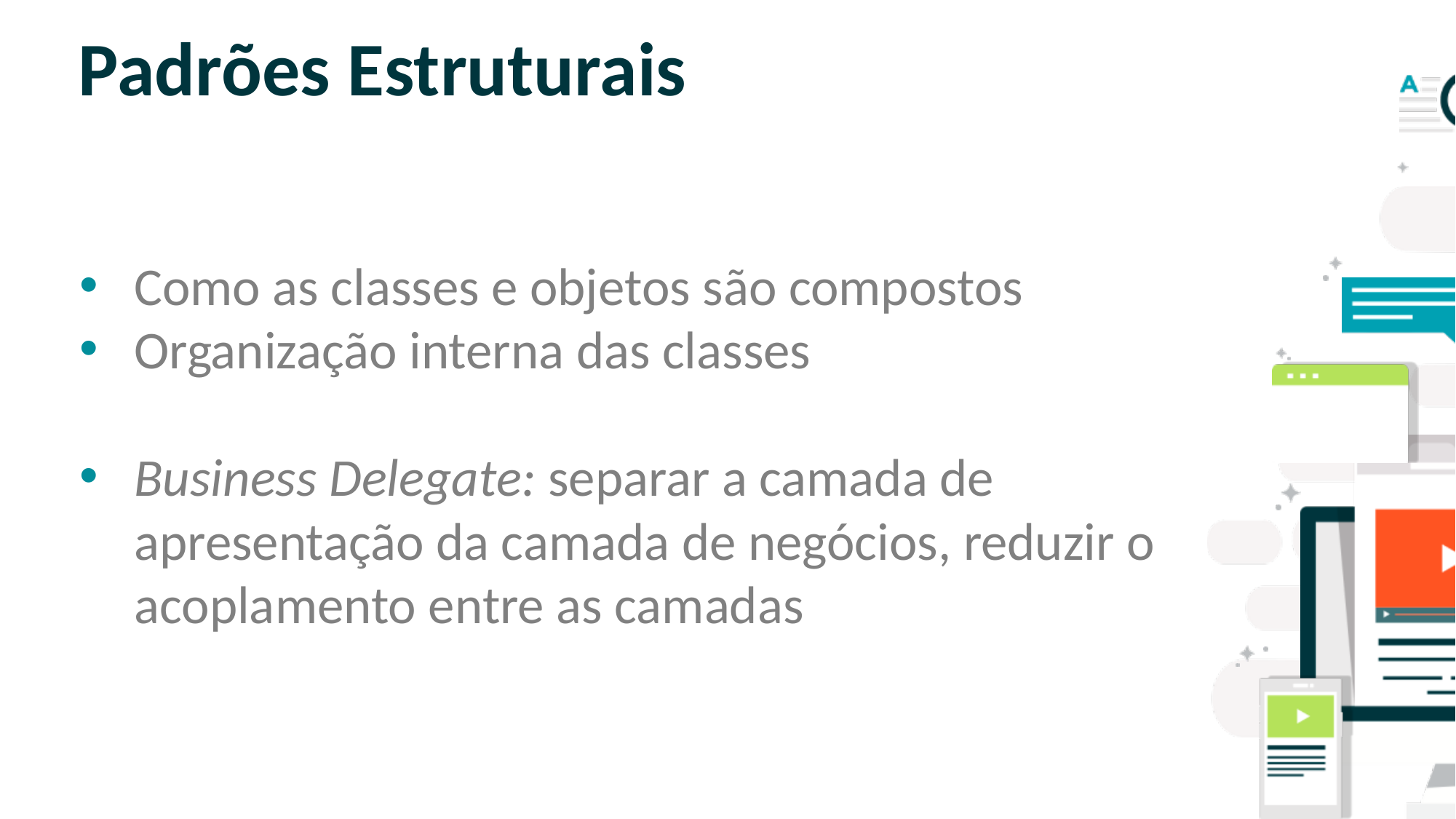

# Padrões Estruturais
Como as classes e objetos são compostos
Organização interna das classes

Business Delegate: separar a camada de apresentação da camada de negócios, reduzir o acoplamento entre as camadas
SLIDE PARA TEXTO CORRIDO
OBS: NÃO É ACONSELHÁVEL COLOCAR
MUITO TEXTO NOS SLIDES